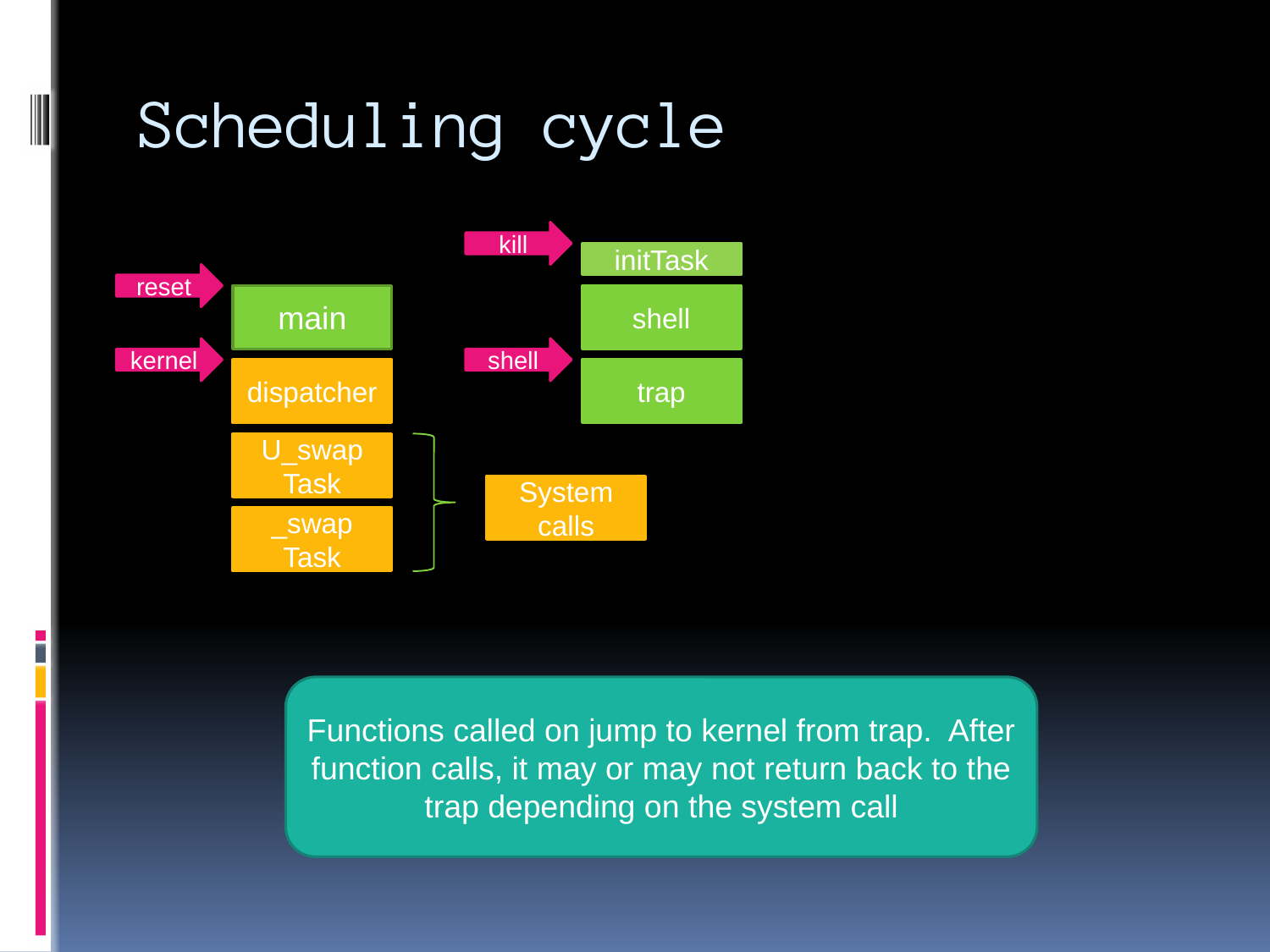

# Scheduling cycle
kill
initTask
reset
main
shell
kernel
shell
dispatcher
trap
U_swap
Task

System calls
_swap
Task
Functions called on jump to kernel from trap.  After function calls, it may or may not return back to the trap depending on the system call